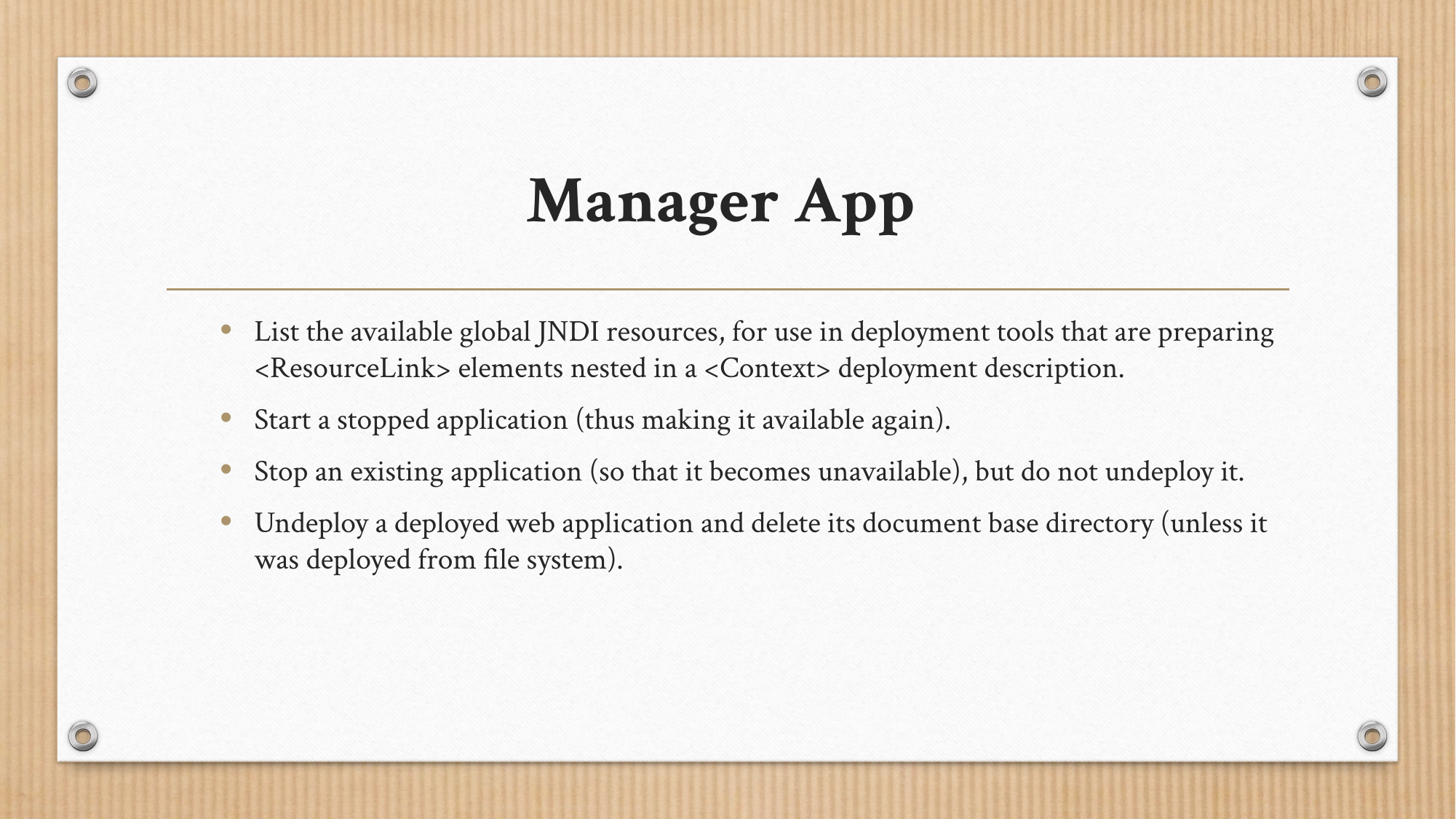

# Manager App
List the available global JNDI resources, for use in deployment tools that are preparing <ResourceLink> elements nested in a <Context> deployment description.
Start a stopped application (thus making it available again).
Stop an existing application (so that it becomes unavailable), but do not undeploy it.
Undeploy a deployed web application and delete its document base directory (unless it was deployed from file system).